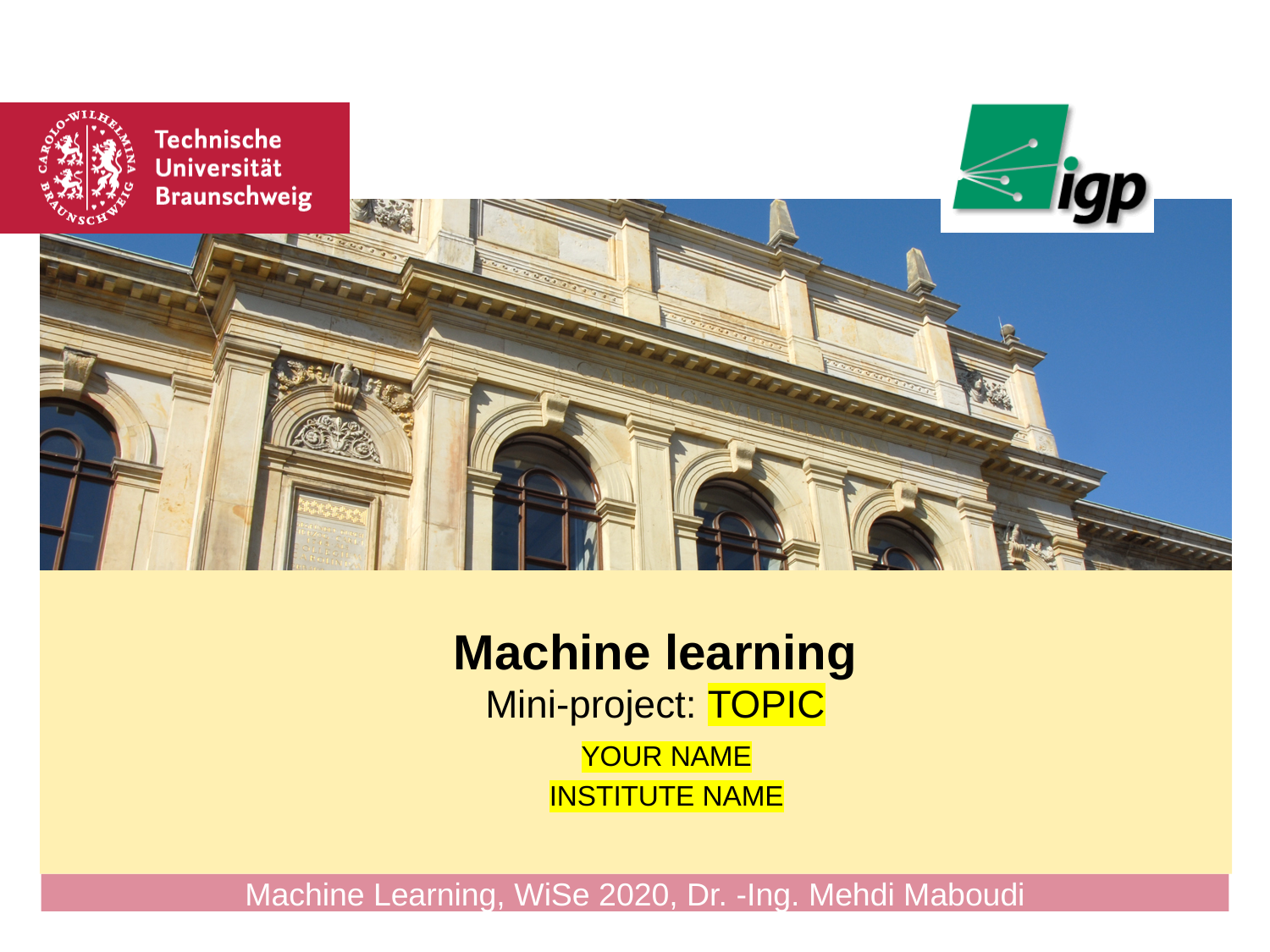

# Machine learning Mini-project: TOPIC
YOUR NAME
INSTITUTE NAME